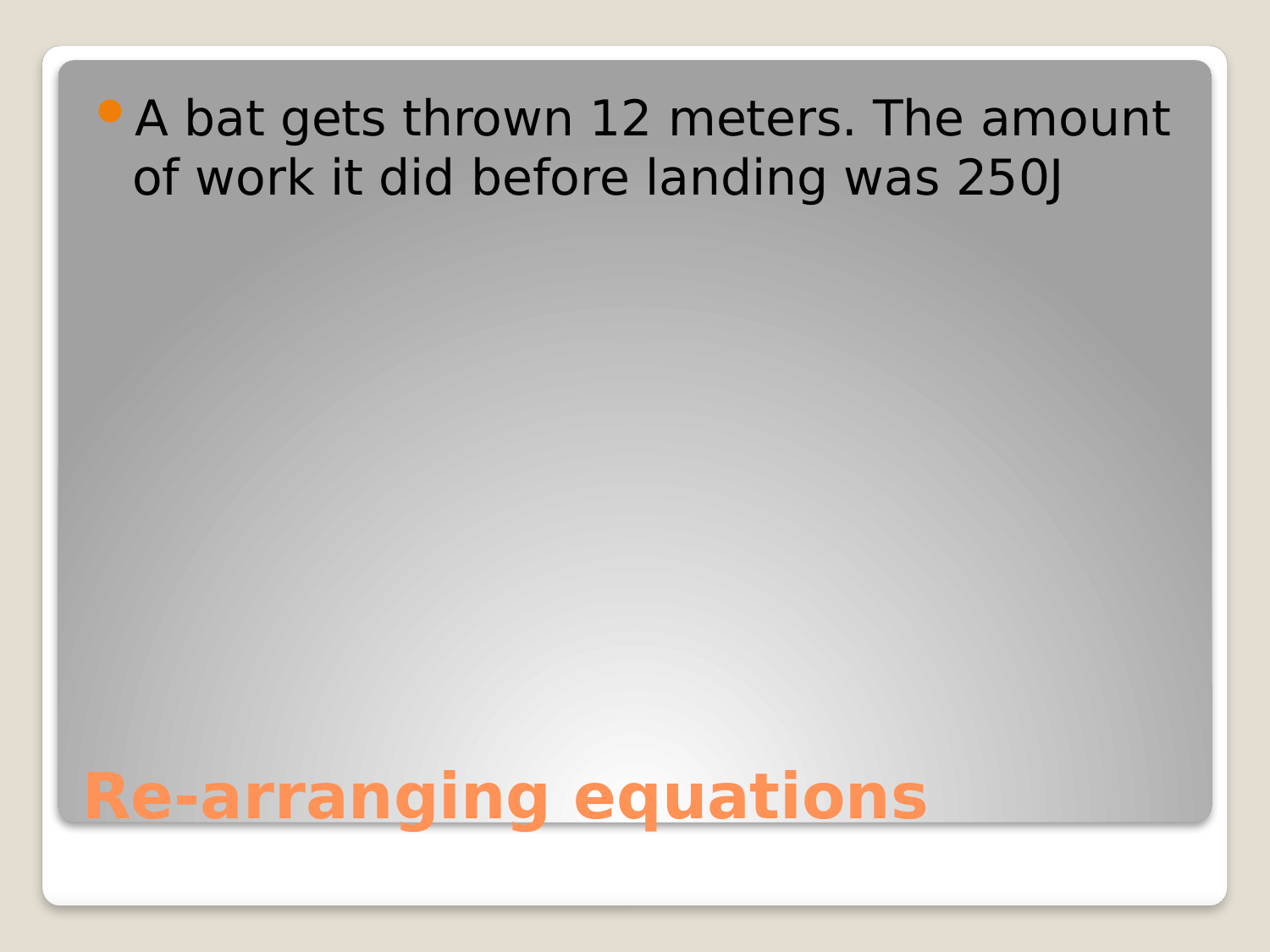

A bat gets thrown 12 meters. The amount of work it did before landing was 250J
# Re-arranging equations